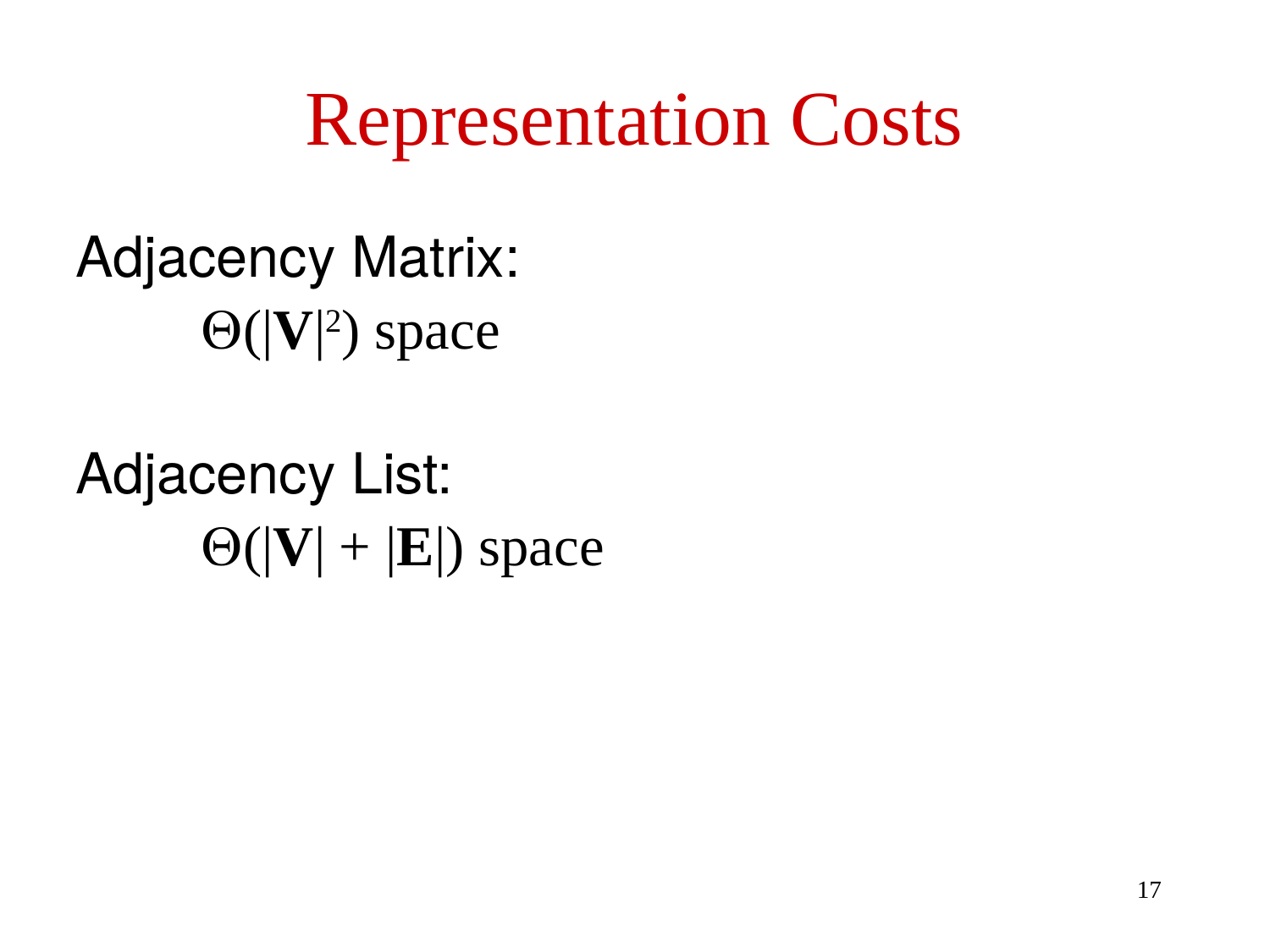

# Representation Costs
Adjacency Matrix:
        Θ(|V|2) space

Adjacency List:
        Θ(|V| + |E|) space
17